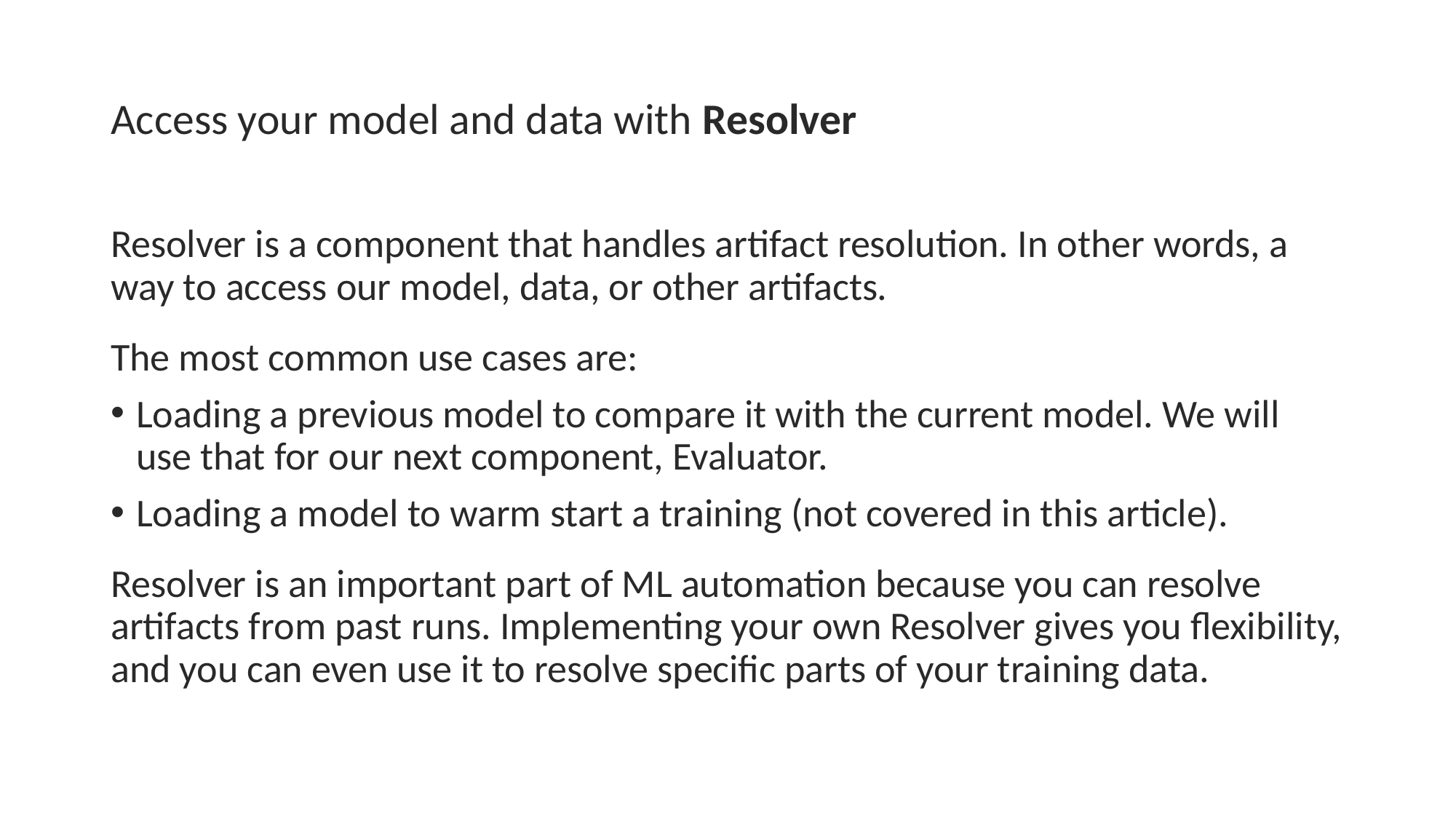

# Access your model and data with Resolver
Resolver is a component that handles artifact resolution. In other words, a way to access our model, data, or other artifacts.
The most common use cases are:
Loading a previous model to compare it with the current model. We will use that for our next component, Evaluator.
Loading a model to warm start a training (not covered in this article).
Resolver is an important part of ML automation because you can resolve artifacts from past runs. Implementing your own Resolver gives you flexibility, and you can even use it to resolve specific parts of your training data.